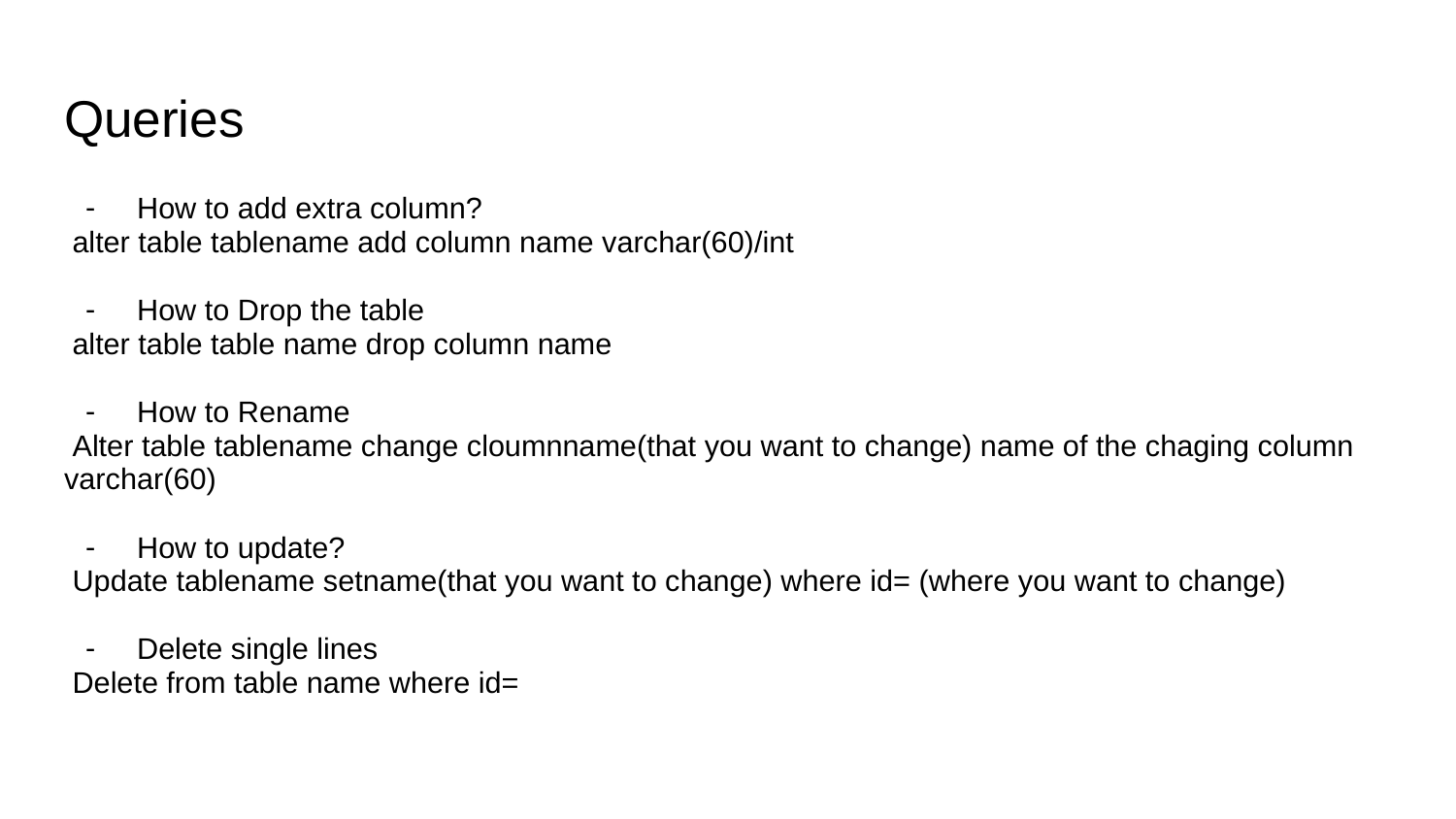

# Queries

How to add extra column?
 alter table tablename add column name varchar(60)/int

How to Drop the table
 alter table table name drop column name

How to Rename
 Alter table tablename change cloumnname(that you want to change) name of the chaging column varchar(60)

How to update?
 Update tablename setname(that you want to change) where id= (where you want to change)

Delete single lines
 Delete from table name where id=